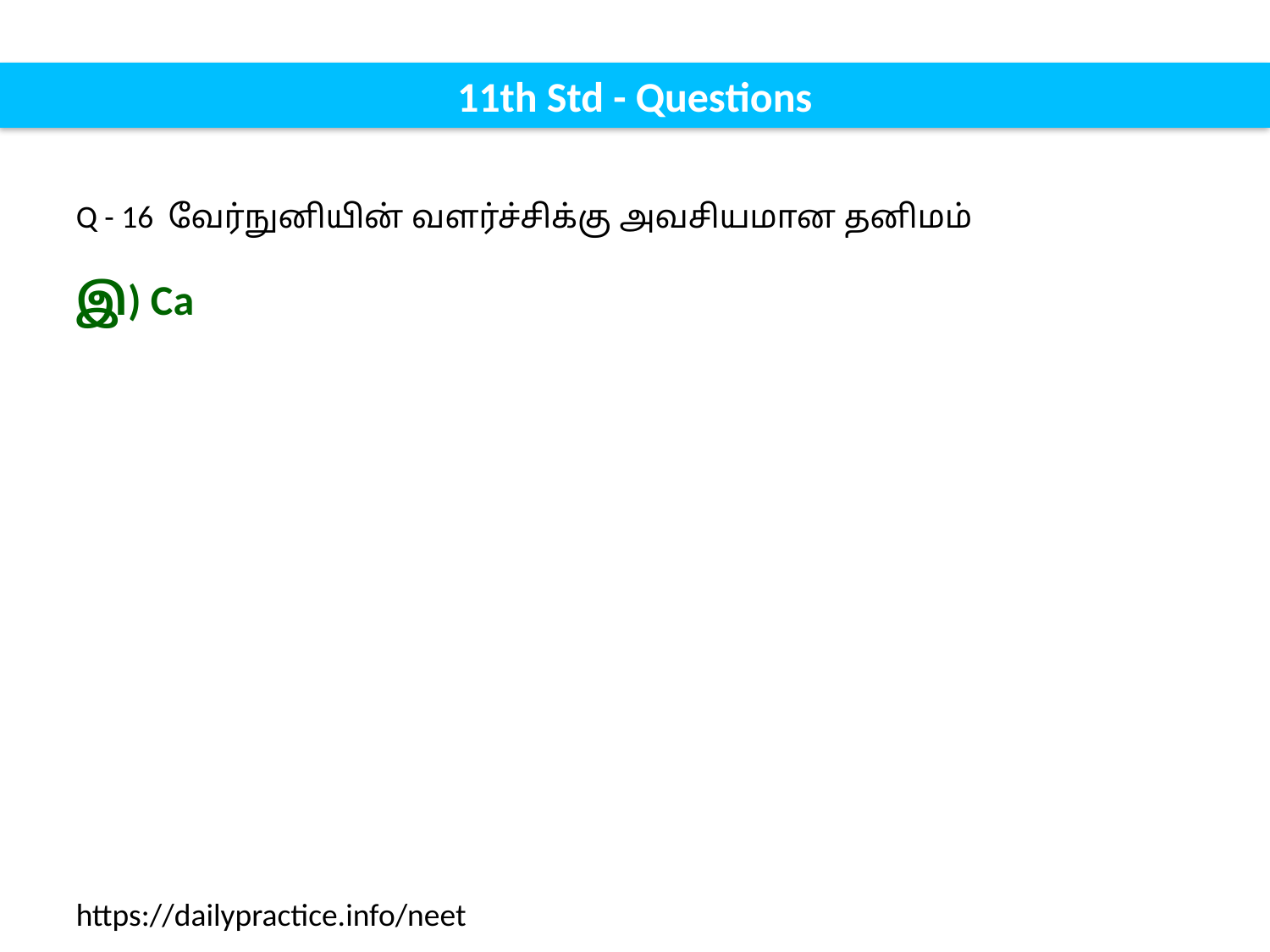

11th Std - Questions
Q - 16  வேர்நுனியின் வளர்ச்சிக்கு அவசியமான தனிமம்

இ) Ca
https://dailypractice.info/neet